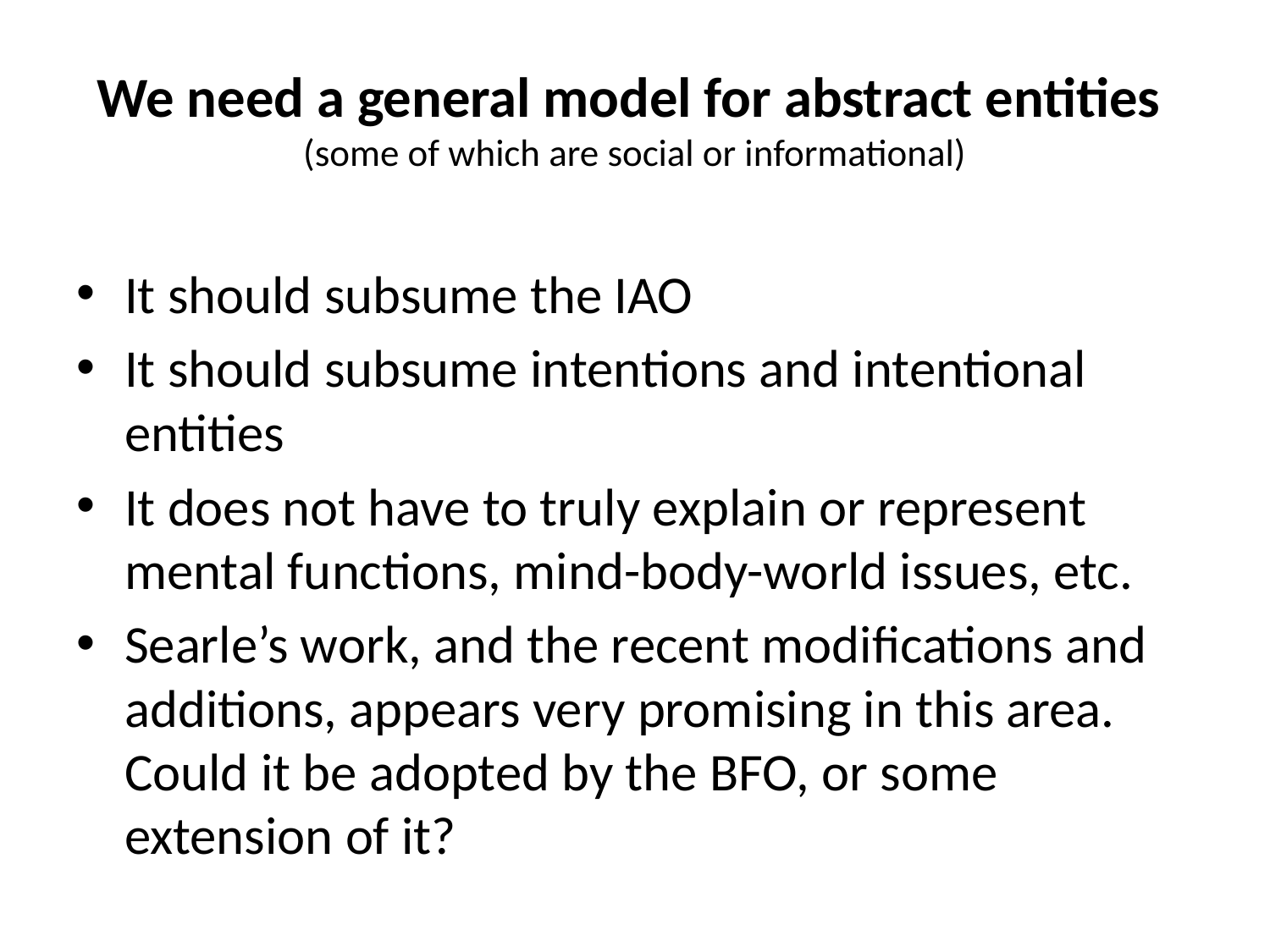

# We need a general model for abstract entities (some of which are social or informational)
It should subsume the IAO
It should subsume intentions and intentional entities
It does not have to truly explain or represent mental functions, mind-body-world issues, etc.
Searle’s work, and the recent modifications and additions, appears very promising in this area. Could it be adopted by the BFO, or some extension of it?